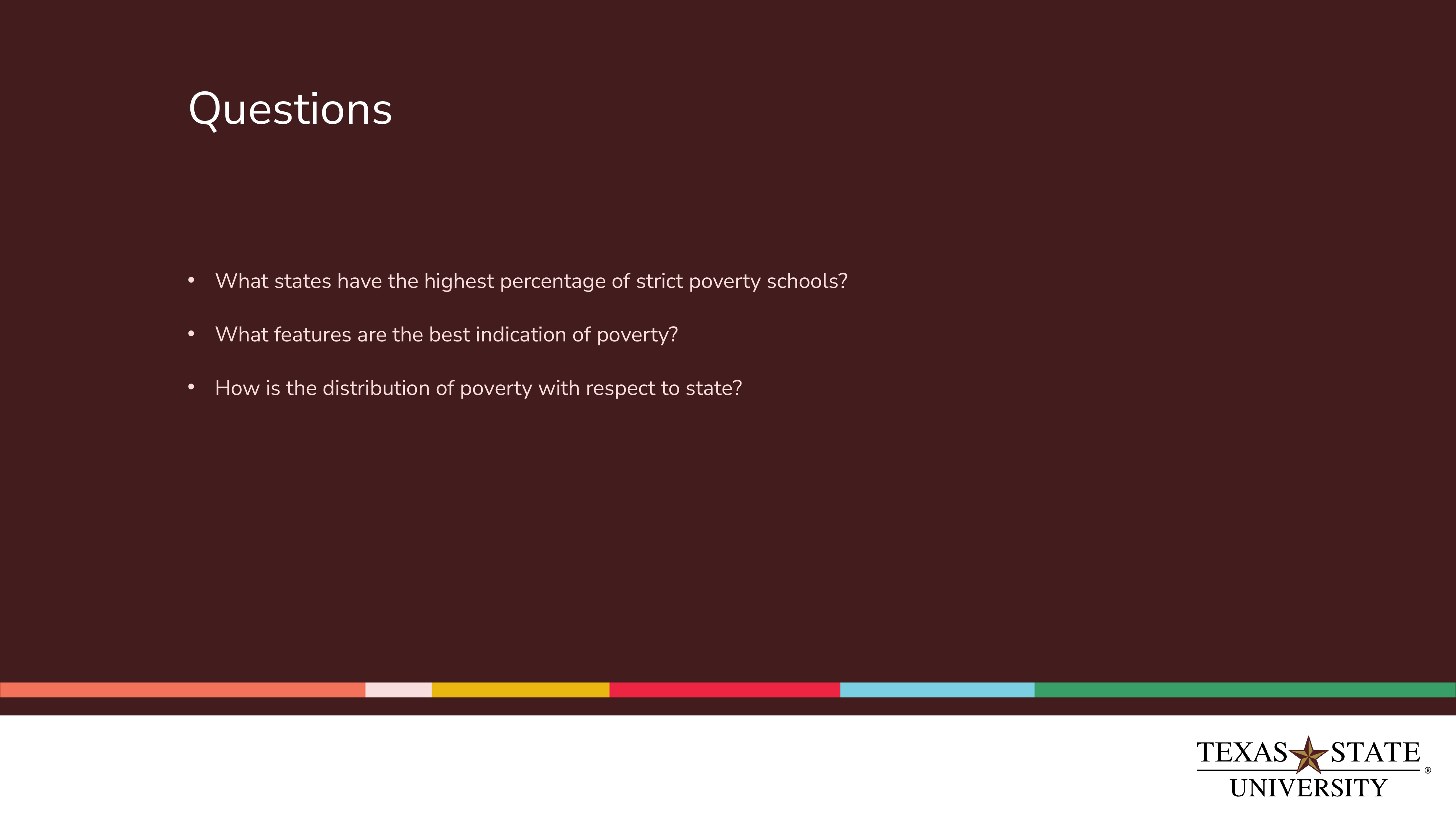

# Questions

What states have the highest percentage of strict poverty schools?
What features are the best indication of poverty?
How is the distribution of poverty with respect to state?